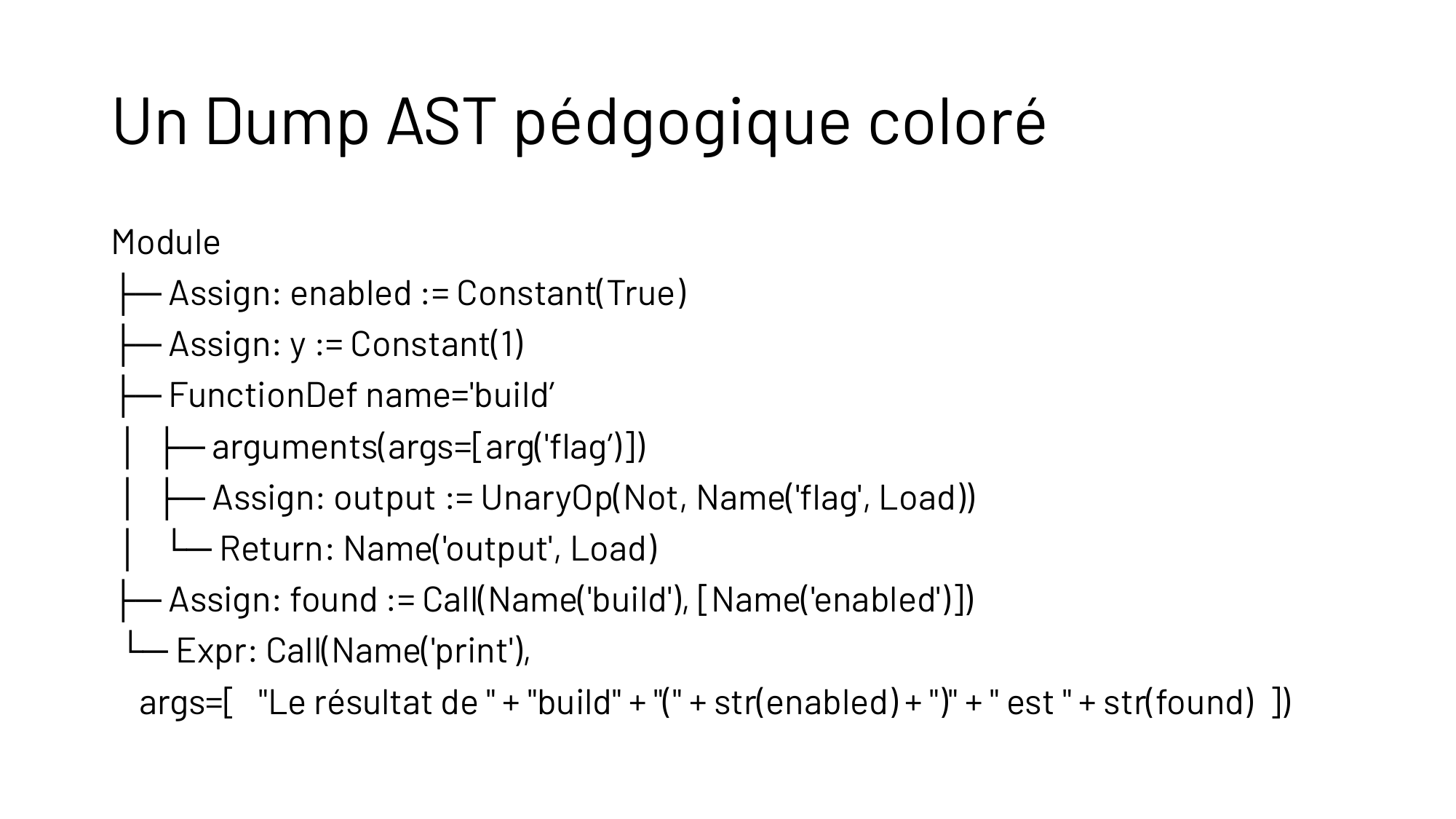

# Un Dump AST pédgogique coloré
Module
├─ Assign: enabled := Constant(True)
├─ Assign: y := Constant(1)
├─ FunctionDef name='build’
 │  ├─ arguments(args=[arg('flag’)])
 │  ├─ Assign: output := UnaryOp(Not, Name('flag', Load))
 │   └─ Return: Name('output', Load)
├─ Assign: found := Call(Name('build'), [Name('enabled')])
 └─ Expr: Call(Name('print'),
    args=[   "Le résultat de " + "build" + "(" + str(enabled) + ")" + " est " + str(found)  ])